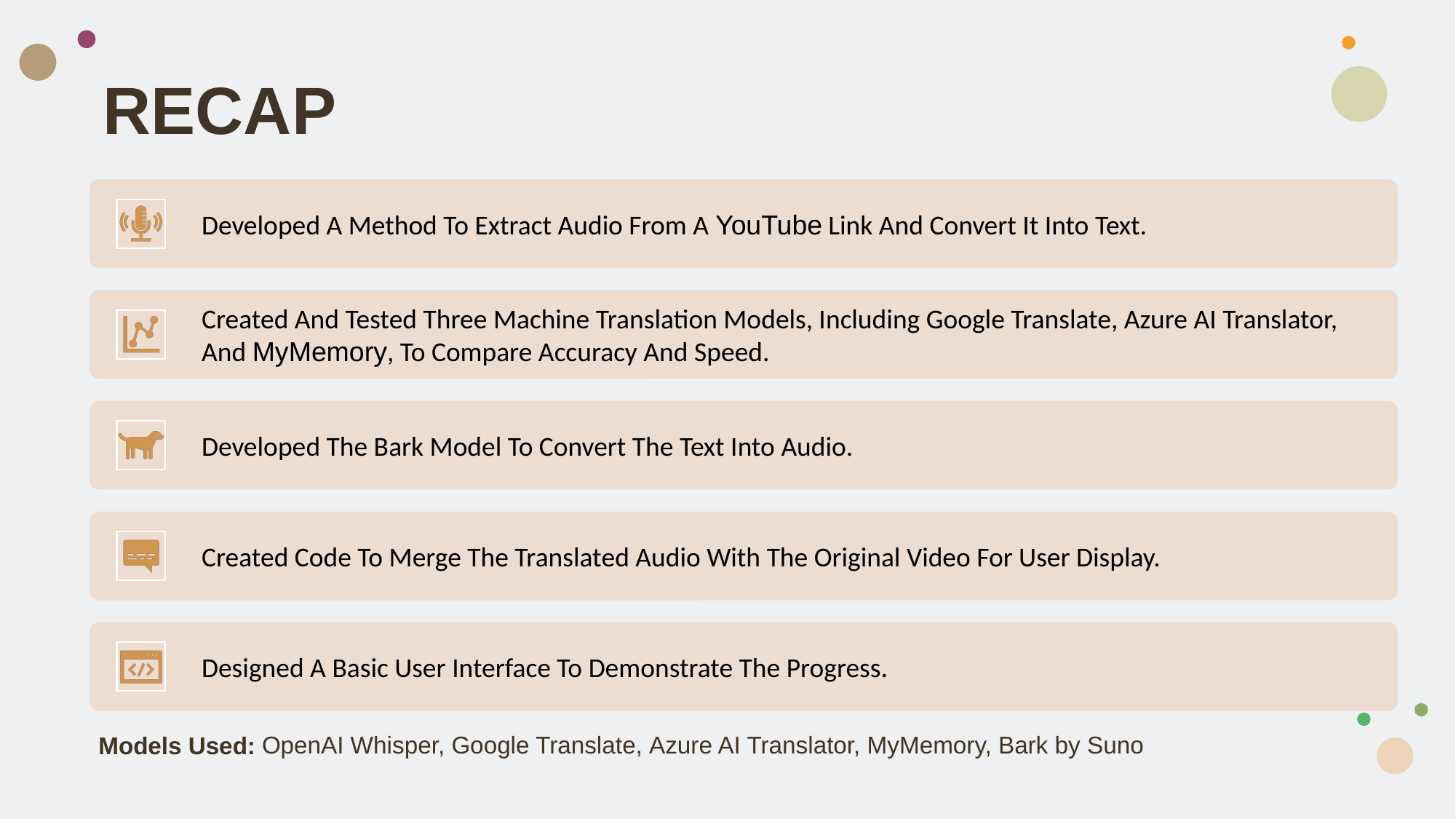

# RECAP
Developed A Method To Extract Audio From A YouTube Link And Convert It Into Text.
Created And Tested Three Machine Translation Models, Including Google Translate, Azure AI Translator, And MyMemory, To Compare Accuracy And Speed.
Developed The Bark Model To Convert The Text Into Audio.
Created Code To Merge The Translated Audio With The Original Video For User Display.
Designed A Basic User Interface To Demonstrate The Progress.
OpenAI Whisper, Google Translate, Azure AI Translator, MyMemory, Bark by Suno
Models Used: